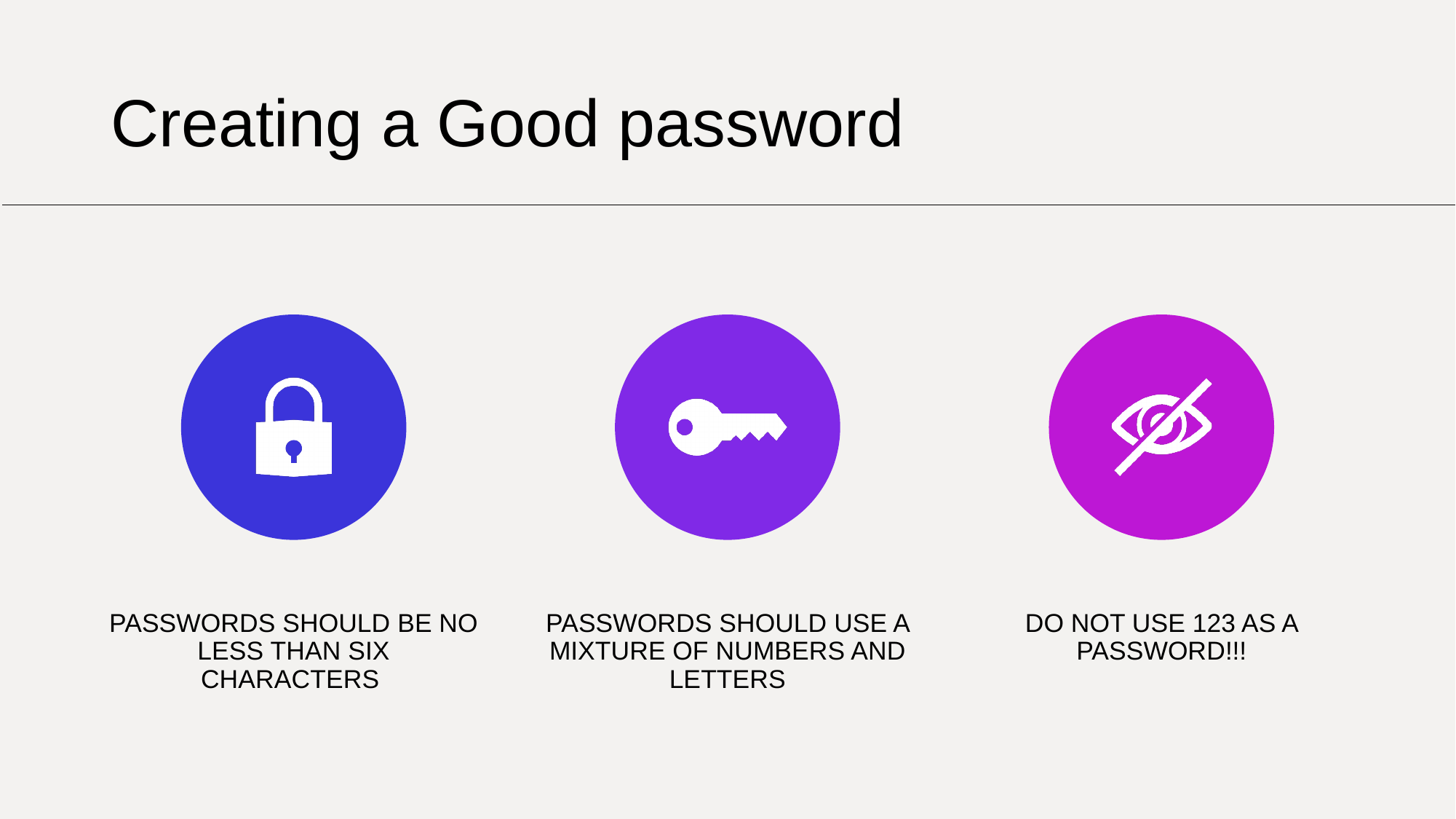

# Creating a Good password
Passwords should be no less than six characters
Passwords should use a mixture of numbers and letters
Do not use 123 as a password!!!